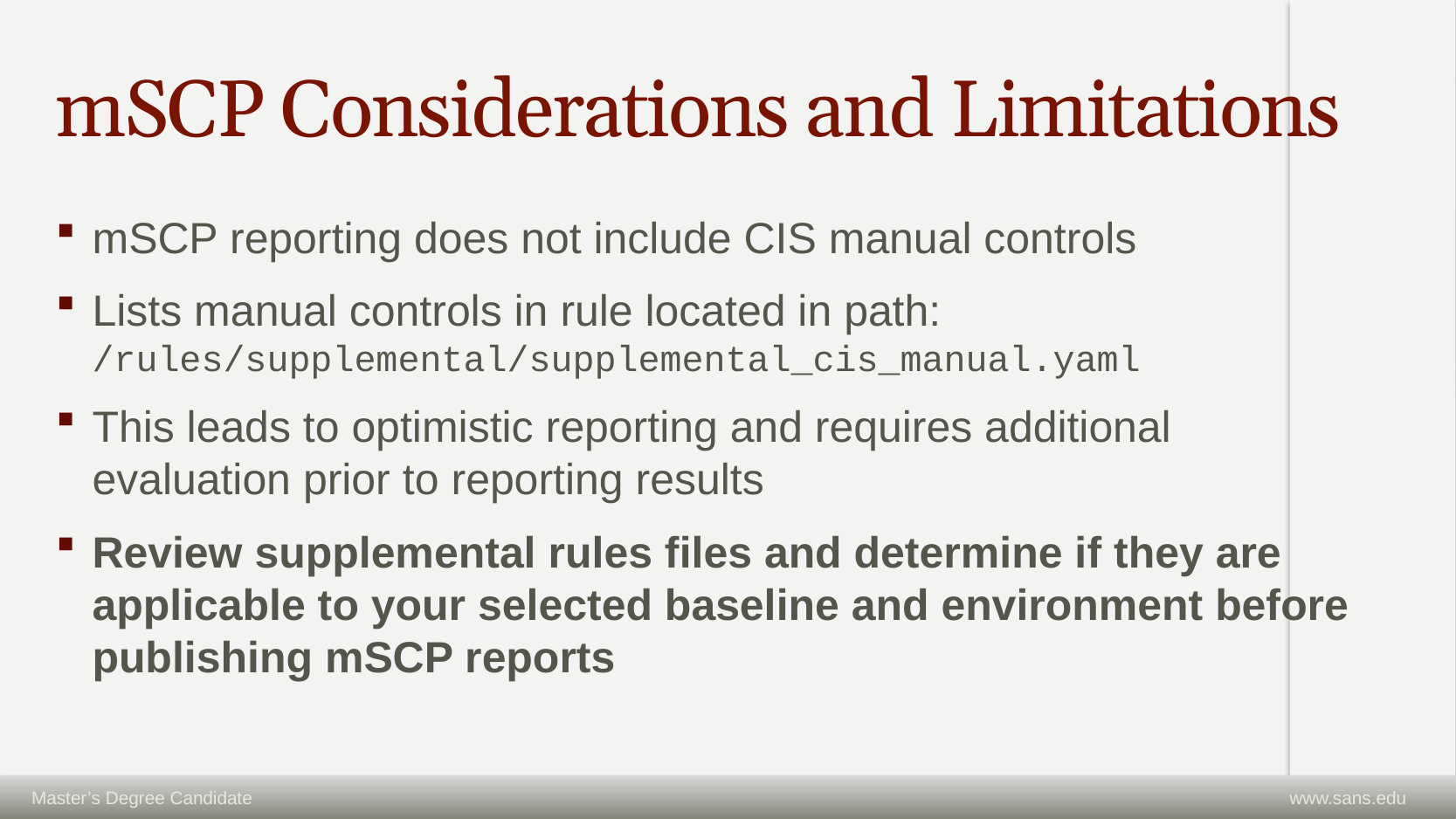

# mSCP Considerations and Limitations
mSCP reporting does not include CIS manual controls
Lists manual controls in rule located in path: /rules/supplemental/supplemental_cis_manual.yaml
This leads to optimistic reporting and requires additional evaluation prior to reporting results
Review supplemental rules files and determine if they are applicable to your selected baseline and environment before publishing mSCP reports